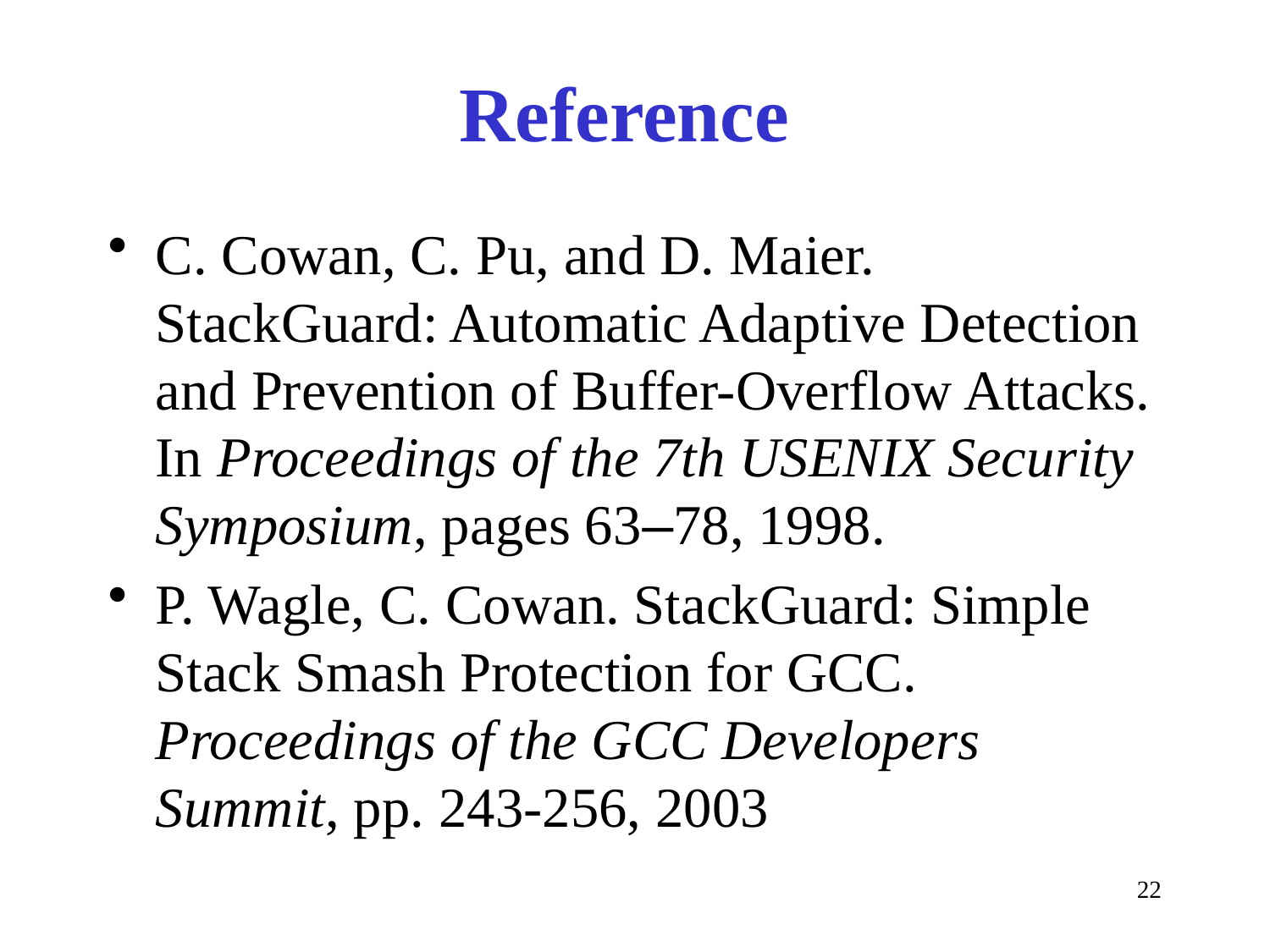

# Reference
C. Cowan, C. Pu, and D. Maier. StackGuard: Automatic Adaptive Detection and Prevention of Buffer-Overflow Attacks. In Proceedings of the 7th USENIX Security Symposium, pages 63–78, 1998.
P. Wagle, C. Cowan. StackGuard: Simple Stack Smash Protection for GCC. Proceedings of the GCC Developers Summit, pp. 243-256, 2003

22